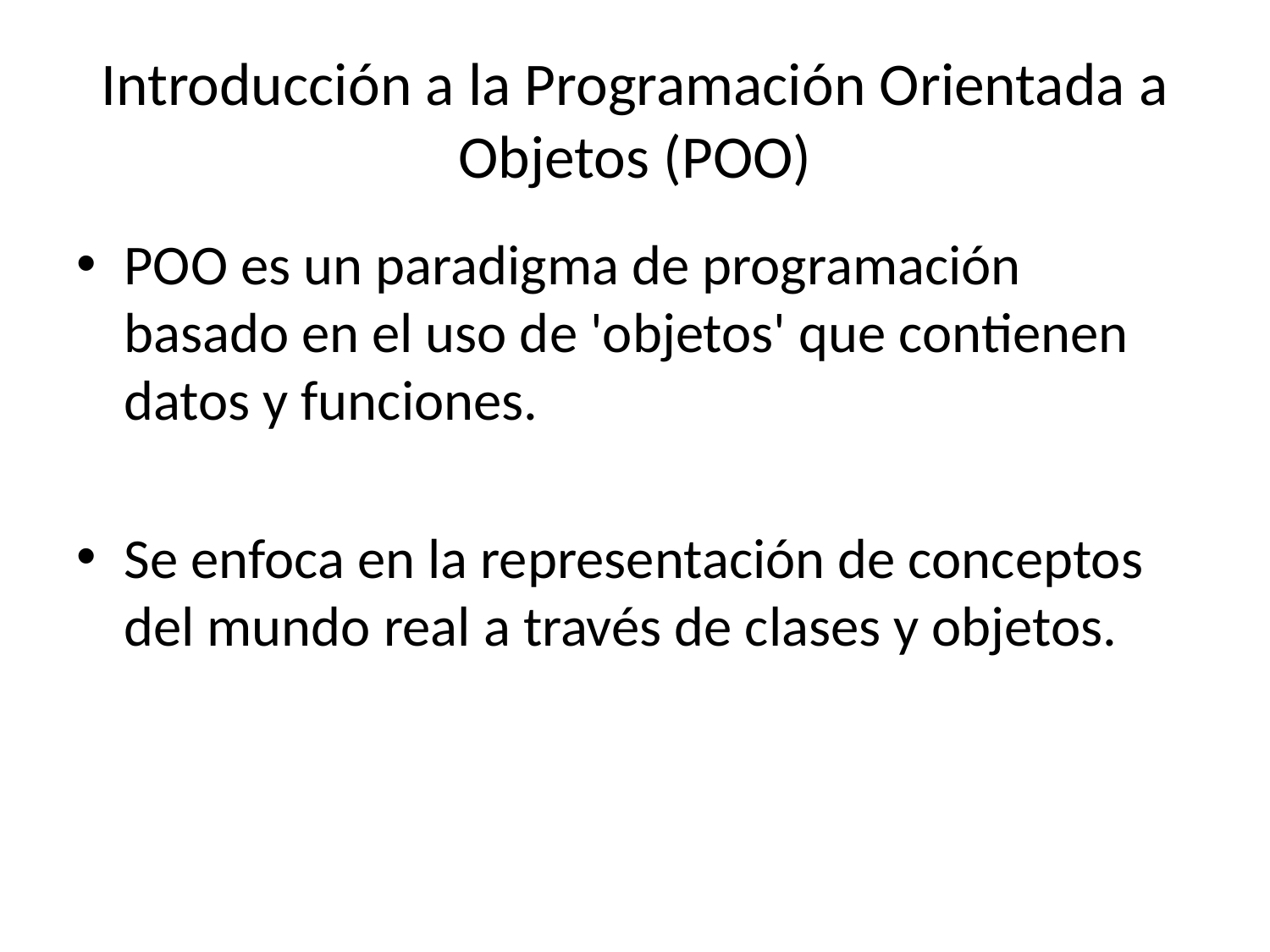

# Introducción a la Programación Orientada a Objetos (POO)
POO es un paradigma de programación basado en el uso de 'objetos' que contienen datos y funciones.

Se enfoca en la representación de conceptos del mundo real a través de clases y objetos.